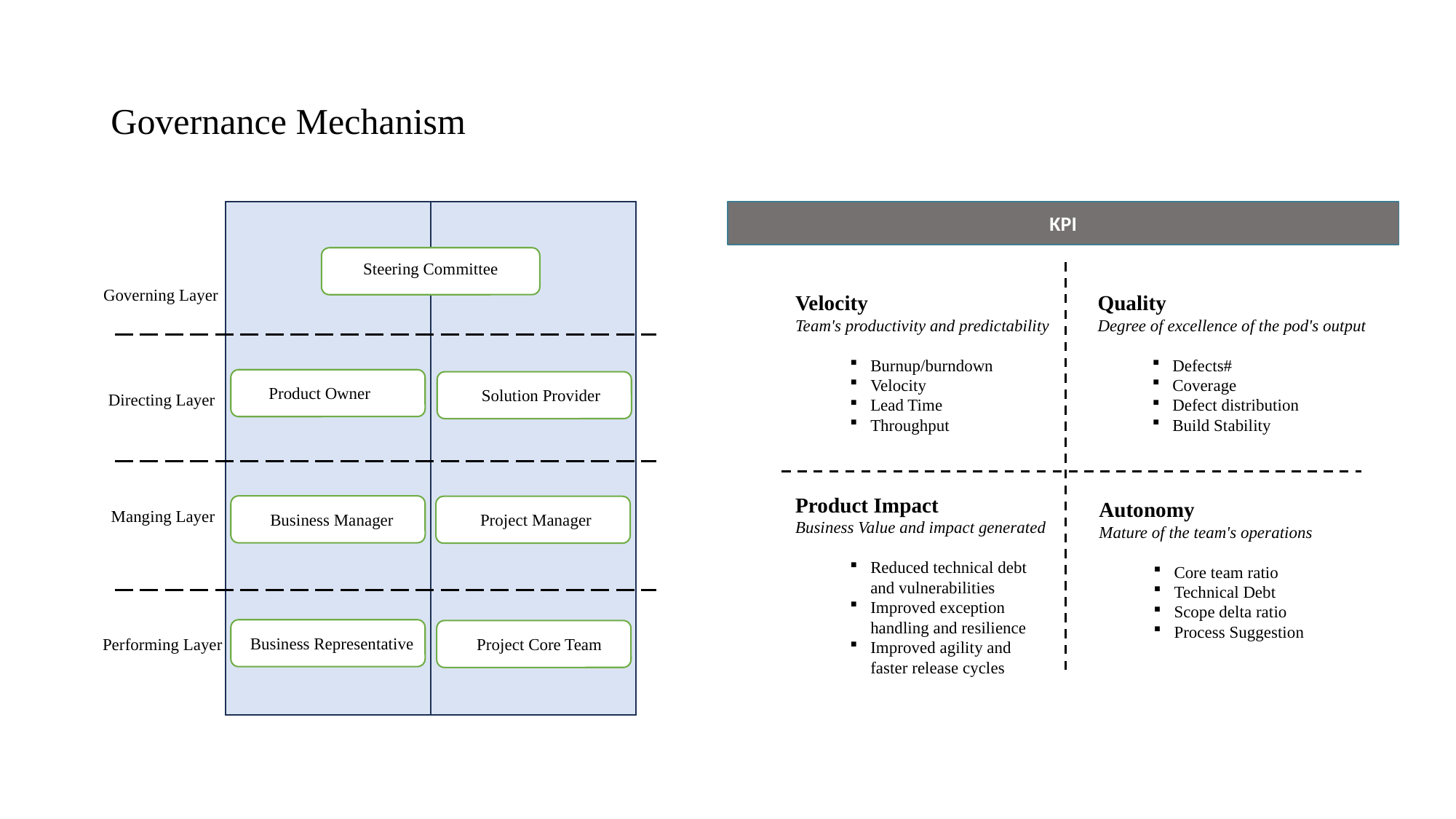

# Governance Mechanism

Steering Committee

Governing Layer

Product Owner

Solution Provider
Directing Layer

Business Manager

Project Manager
Manging Layer

Business Representative

Project Core Team
Performing Layer
KPI
Velocity
Team's productivity and predictability

Burnup/burndown
Velocity
Lead Time
Throughput
Quality
Degree of excellence of the pod's output

Defects#
Coverage
Defect distribution
Build Stability
Product Impact
Business Value and impact generated

Reduced technical debt and vulnerabilities
Improved exception handling and resilience
Improved agility and faster release cycles
Autonomy
Mature of the team's operations

Core team ratio
Technical Debt
Scope delta ratio
Process Suggestion